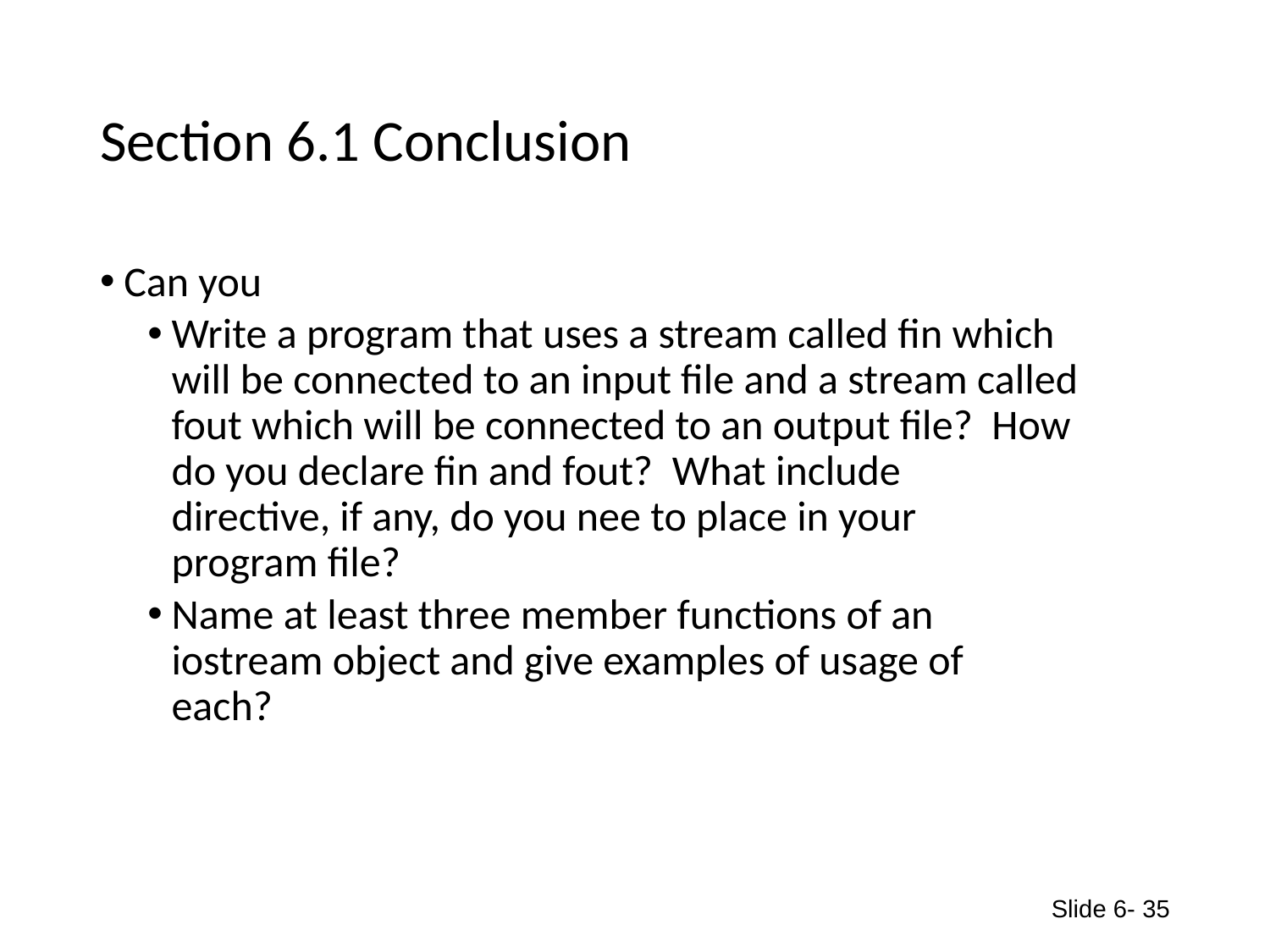

# Section 6.1 Conclusion
Can you
Write a program that uses a stream called fin which
will be connected to an input file and a stream called
fout which will be connected to an output file?  How
do you declare fin and fout?  What include
directive, if any, do you nee to place in your
program file?
Name at least three member functions of an
iostream object and give examples of usage of
each?
Slide 6- 35